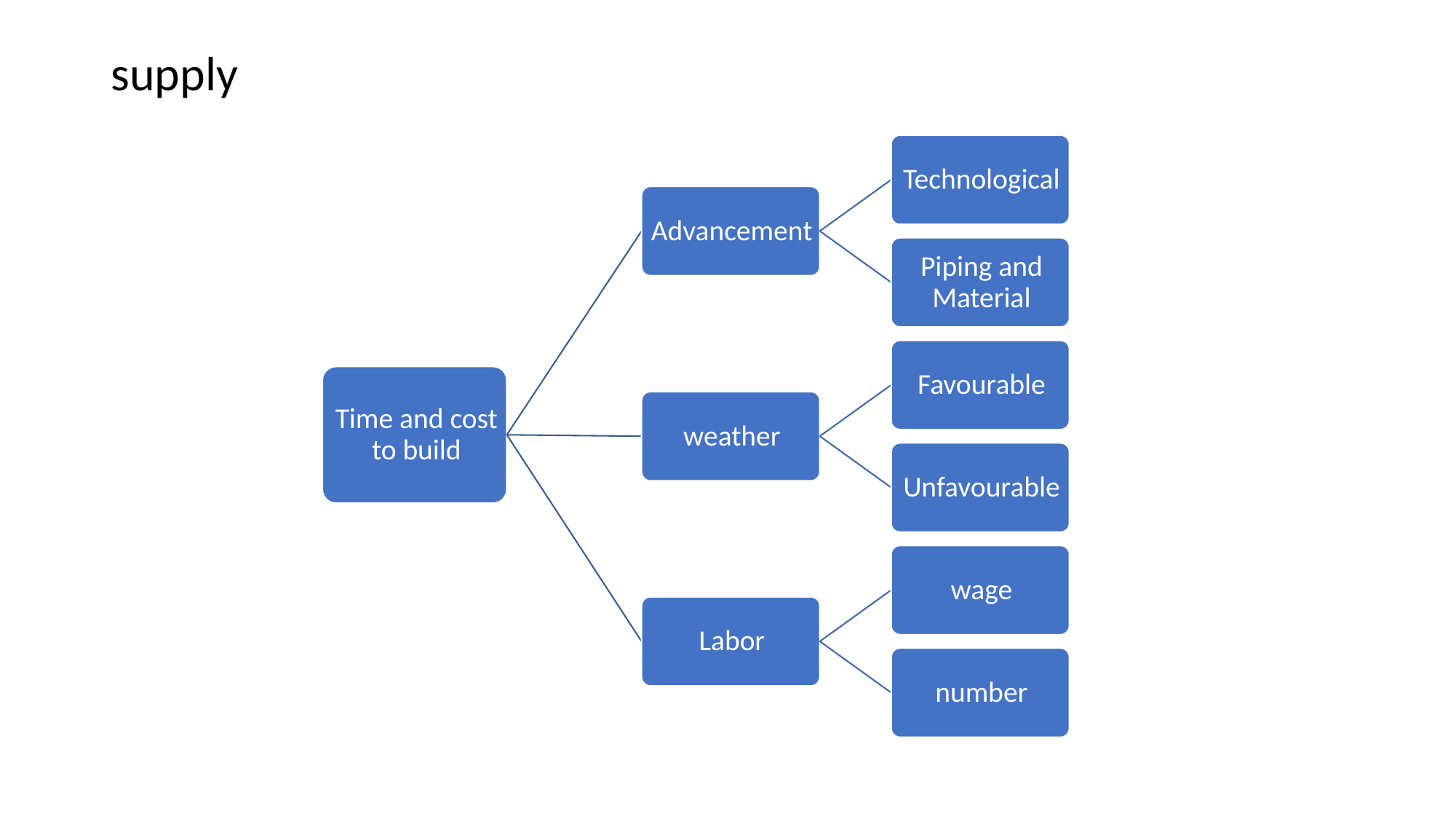

# supply
Time and cost to build

Advancement

Technological

Piping and Material

weather

Favourable

Unfavourable

Labor

wage

number